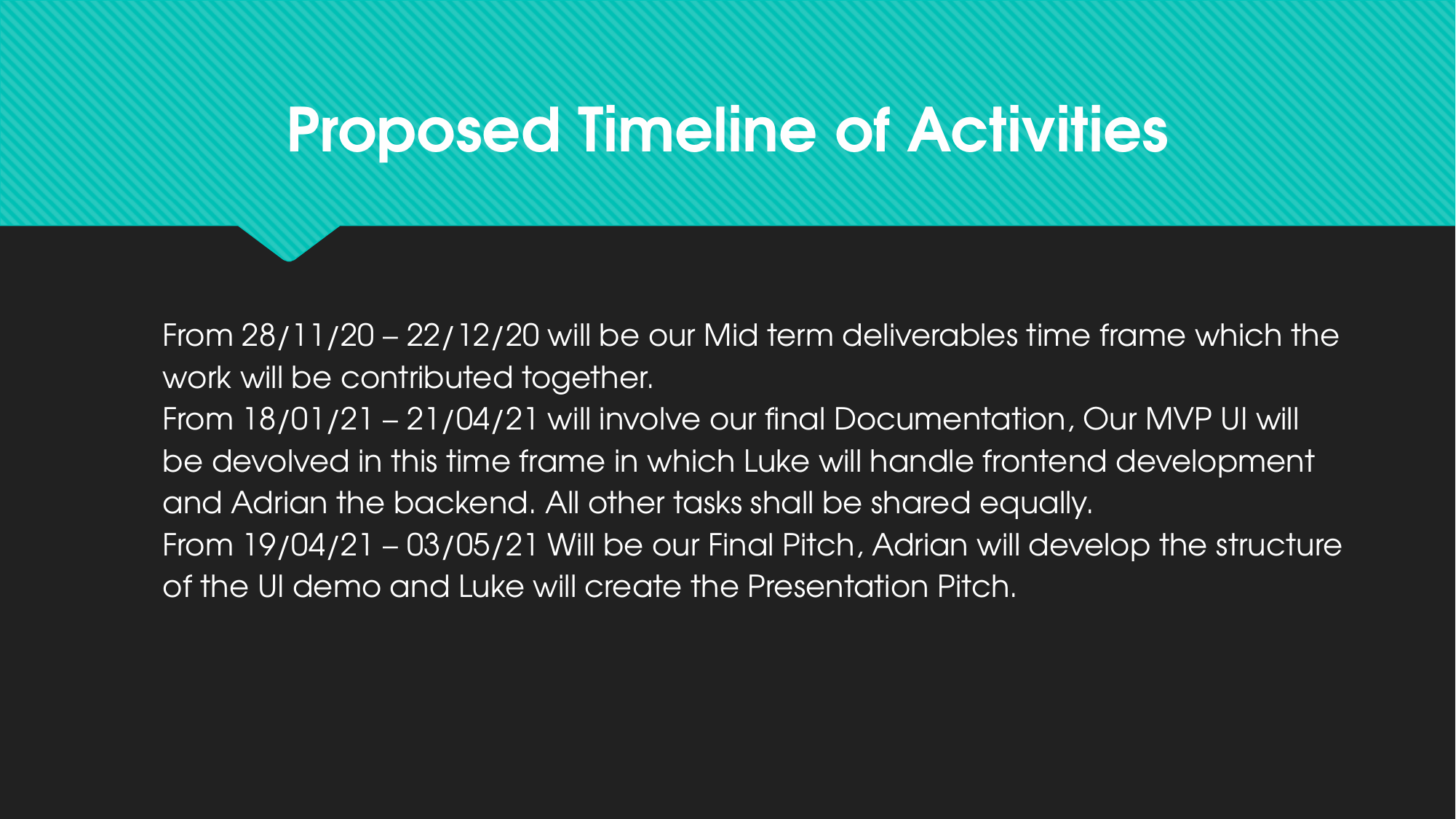

Proposed Timeline of Activities
From 28/11/20 – 22/12/20 will be our Mid term deliverables time frame which the work will be contributed together.
From 18/01/21 – 21/04/21 will involve our final Documentation, Our MVP UI will be devolved in this time frame in which Luke will handle frontend development and Adrian the backend. All other tasks shall be shared equally.
From 19/04/21 – 03/05/21 Will be our Final Pitch, Adrian will develop the structure of the UI demo and Luke will create the Presentation Pitch.